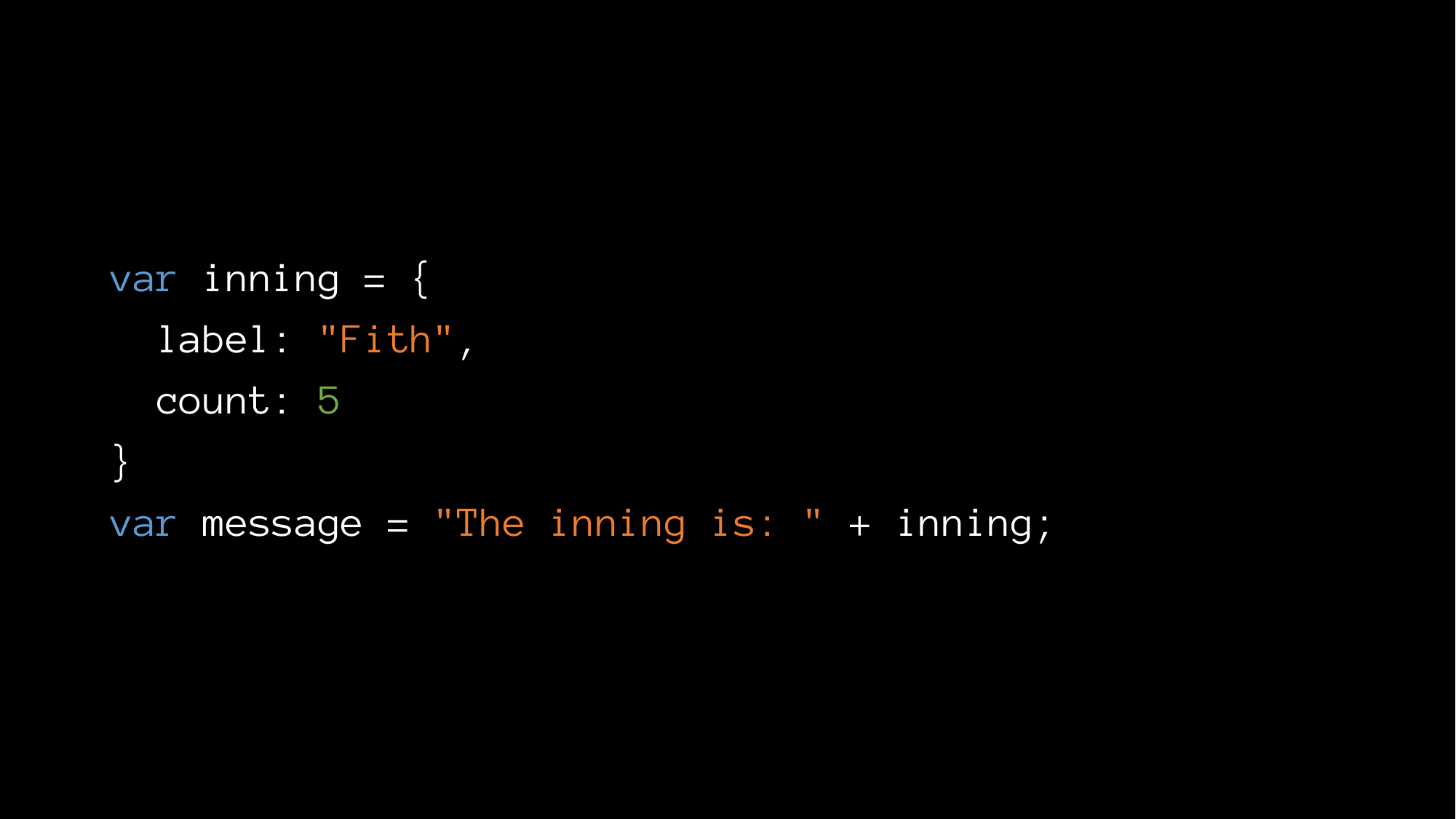

var inning = {
  label: "Fith",
  count: 5
}
var message = "The inning is: " + inning;